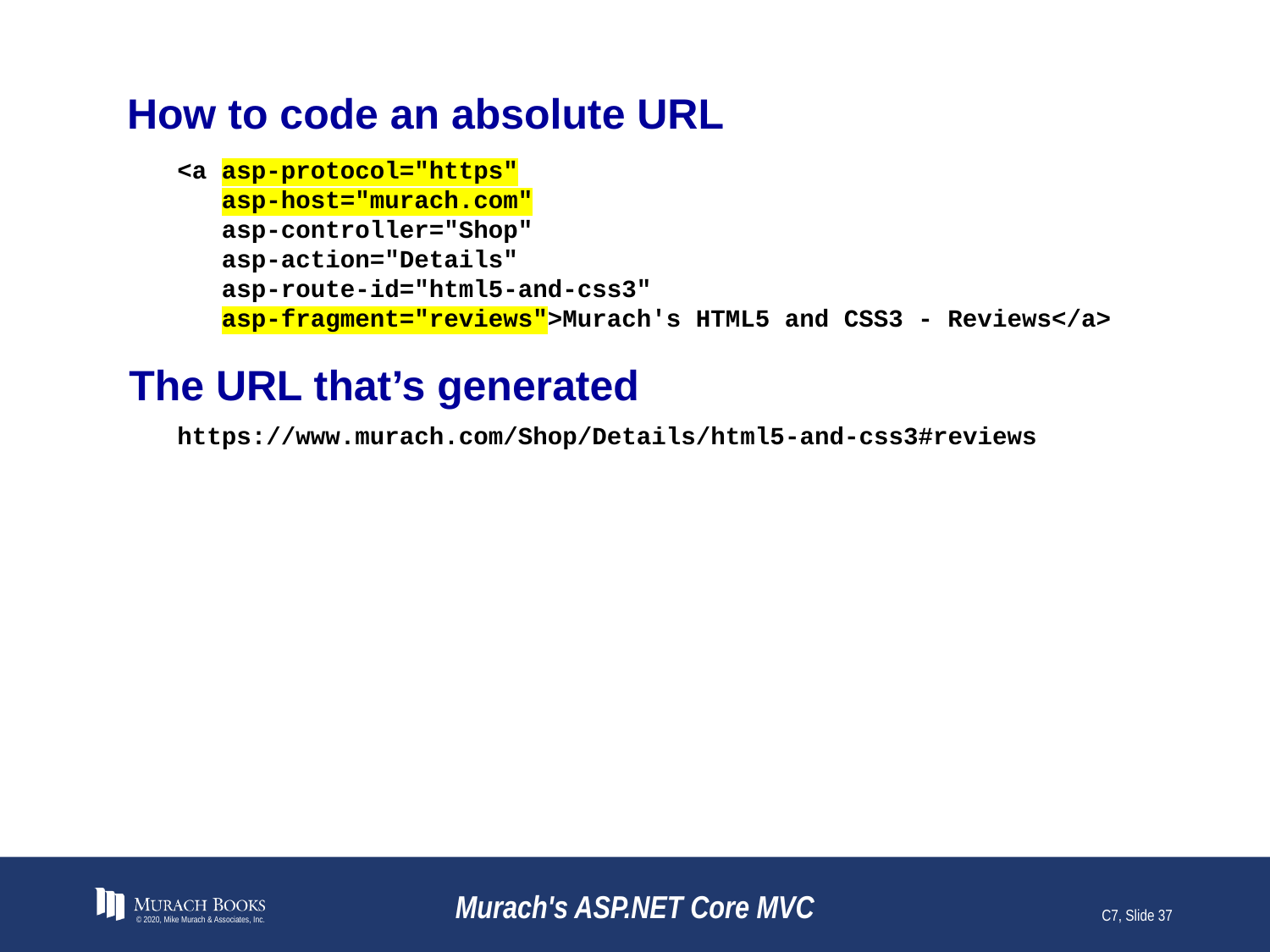

# How to code an absolute URL
<a asp-protocol="https"
   asp-host="murach.com"
   asp-controller="Shop"
   asp-action="Details"
   asp-route-id="html5-and-css3"
   asp-fragment="reviews">Murach's HTML5 and CSS3 - Reviews</a>
The URL that’s generated
https://www.murach.com/Shop/Details/html5-and-css3#reviews

© 2020, Mike Murach & Associates, Inc.
Murach's ASP.NET Core MVC

C7, Slide 37